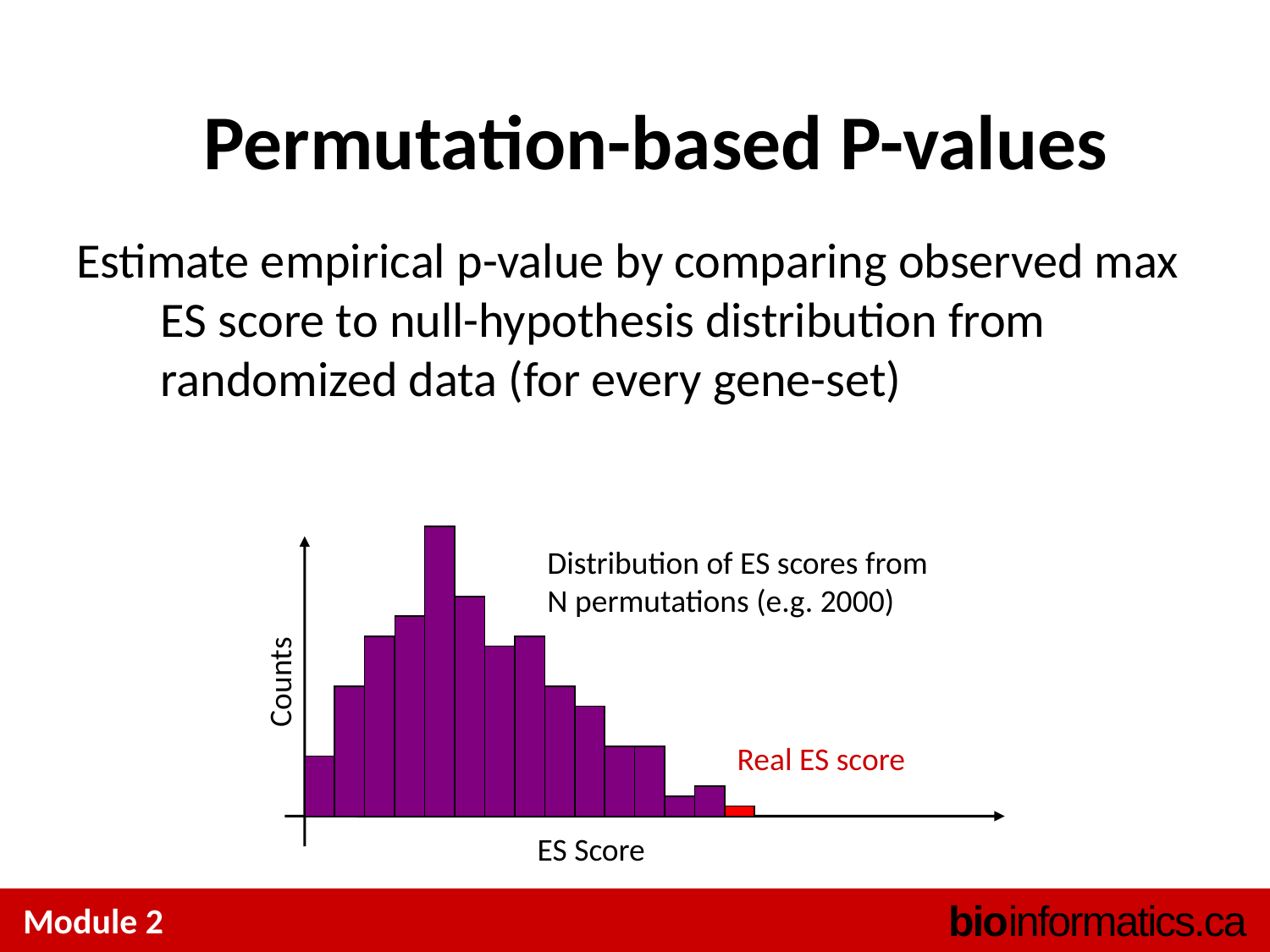

Permutation-based P-values
Estimate empirical p-value by comparing observed max ES score to null-hypothesis distribution from randomized data (for every gene-set)

Distribution of ES scores from
N permutations (e.g. 2000)

Counts

Real ES score

ES Score